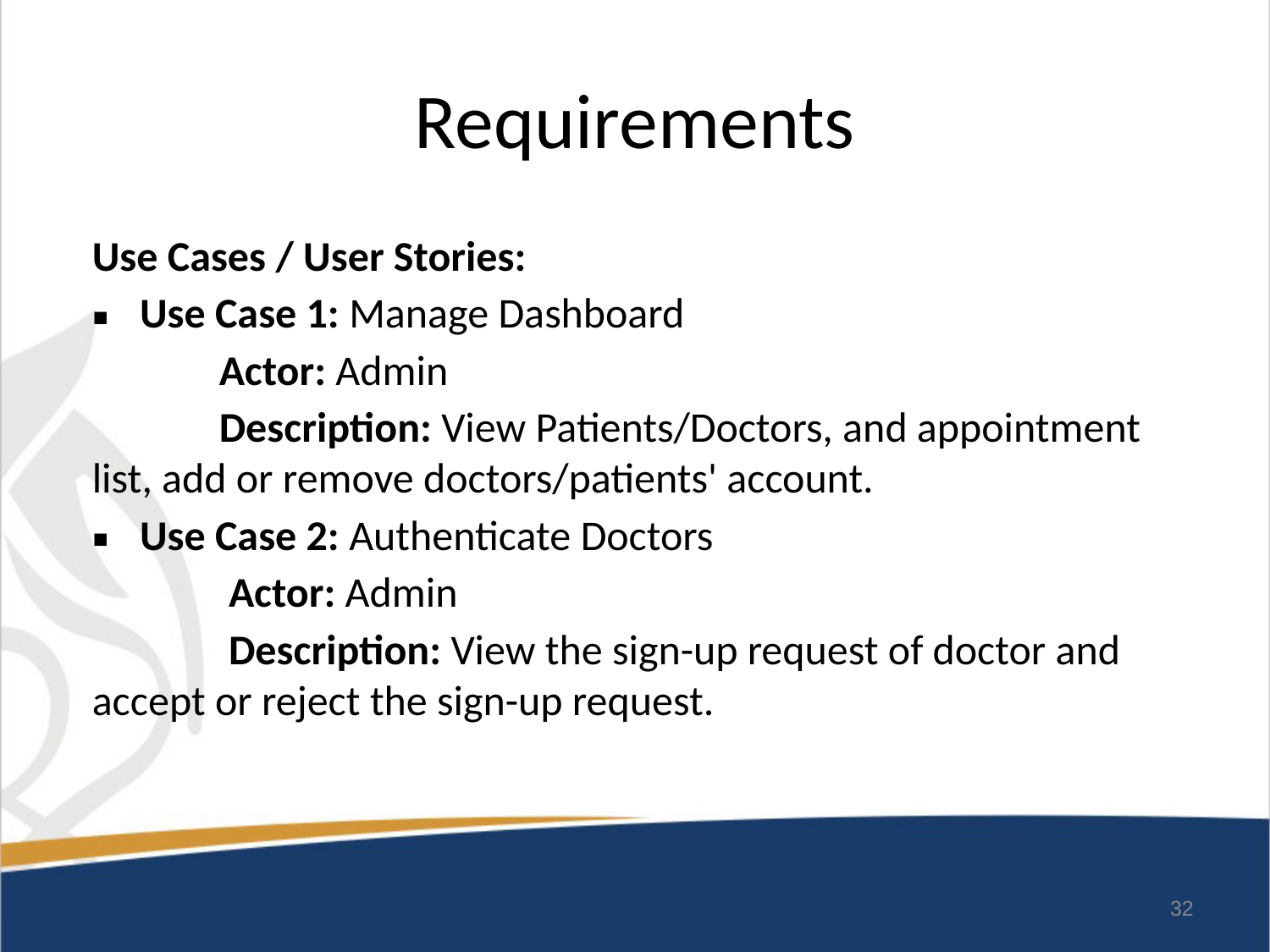

# Requirements
Use Cases / User Stories:
Use Case 1: Manage Dashboard
	Actor: Admin
	Description: View Patients/Doctors, and appointment list, add or remove doctors/patients' account.
Use Case 2: Authenticate Doctors
	 Actor: Admin
	 Description: View the sign-up request of doctor and accept or reject the sign-up request.
32